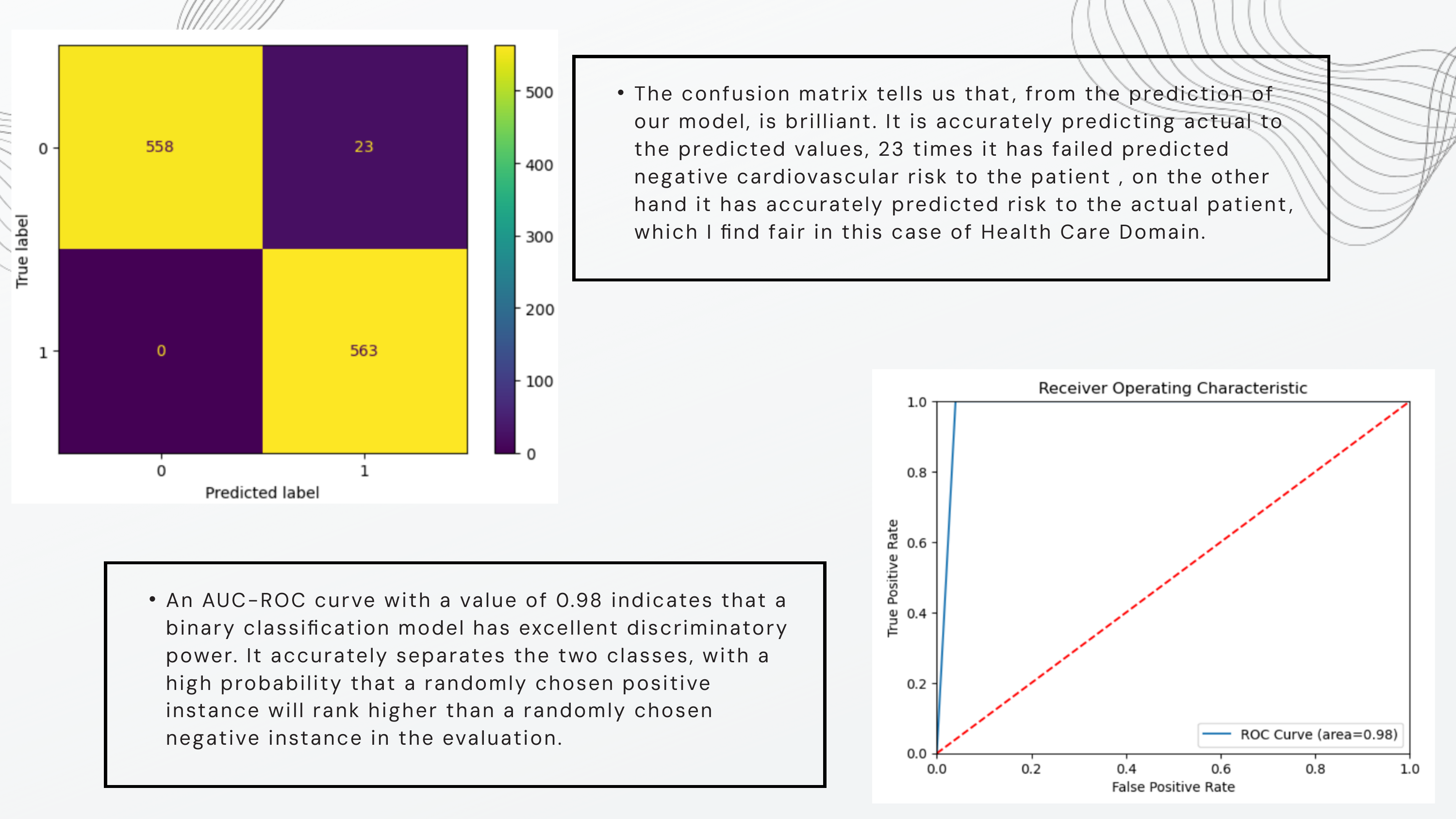

The confusion matrix tells us that, from the prediction of our model, is brilliant. It is accurately predicting actual to the predicted values, 23 times it has failed predicted negative cardiovascular risk to the patient , on the other hand it has accurately predicted risk to the actual patient, which I find fair in this case of Health Care Domain.

An AUC-ROC curve with a value of 0.98 indicates that a binary classification model has excellent discriminatory power. It accurately separates the two classes, with a high probability that a randomly chosen positive instance will rank higher than a randomly chosen negative instance in the evaluation.